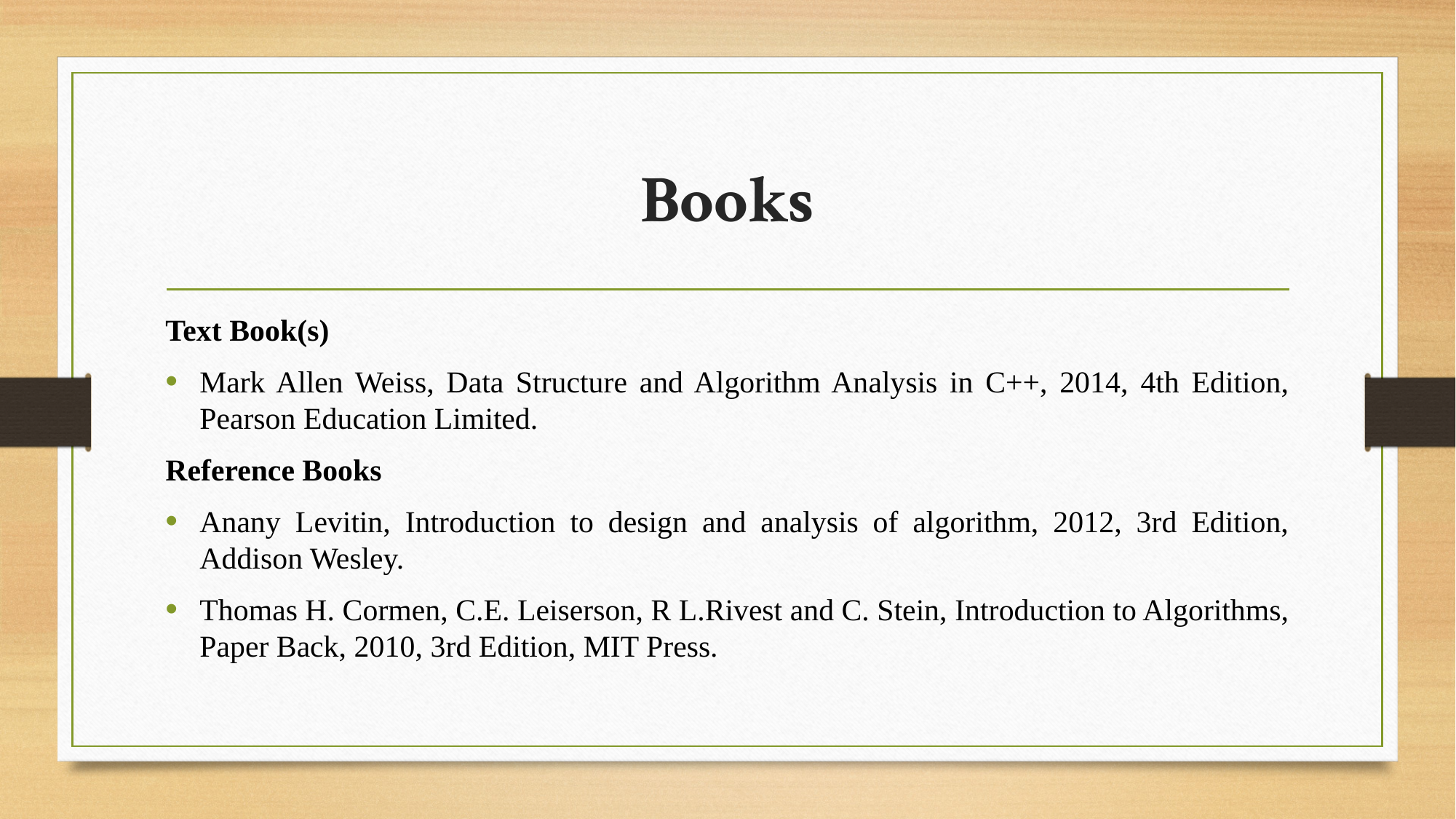

# Books
Text Book(s)
Mark Allen Weiss, Data Structure and Algorithm Analysis in C++, 2014, 4th Edition, Pearson Education Limited.
Reference Books
Anany Levitin, Introduction to design and analysis of algorithm, 2012, 3rd Edition, Addison Wesley.
Thomas H. Cormen, C.E. Leiserson, R L.Rivest and C. Stein, Introduction to Algorithms, Paper Back, 2010, 3rd Edition, MIT Press.